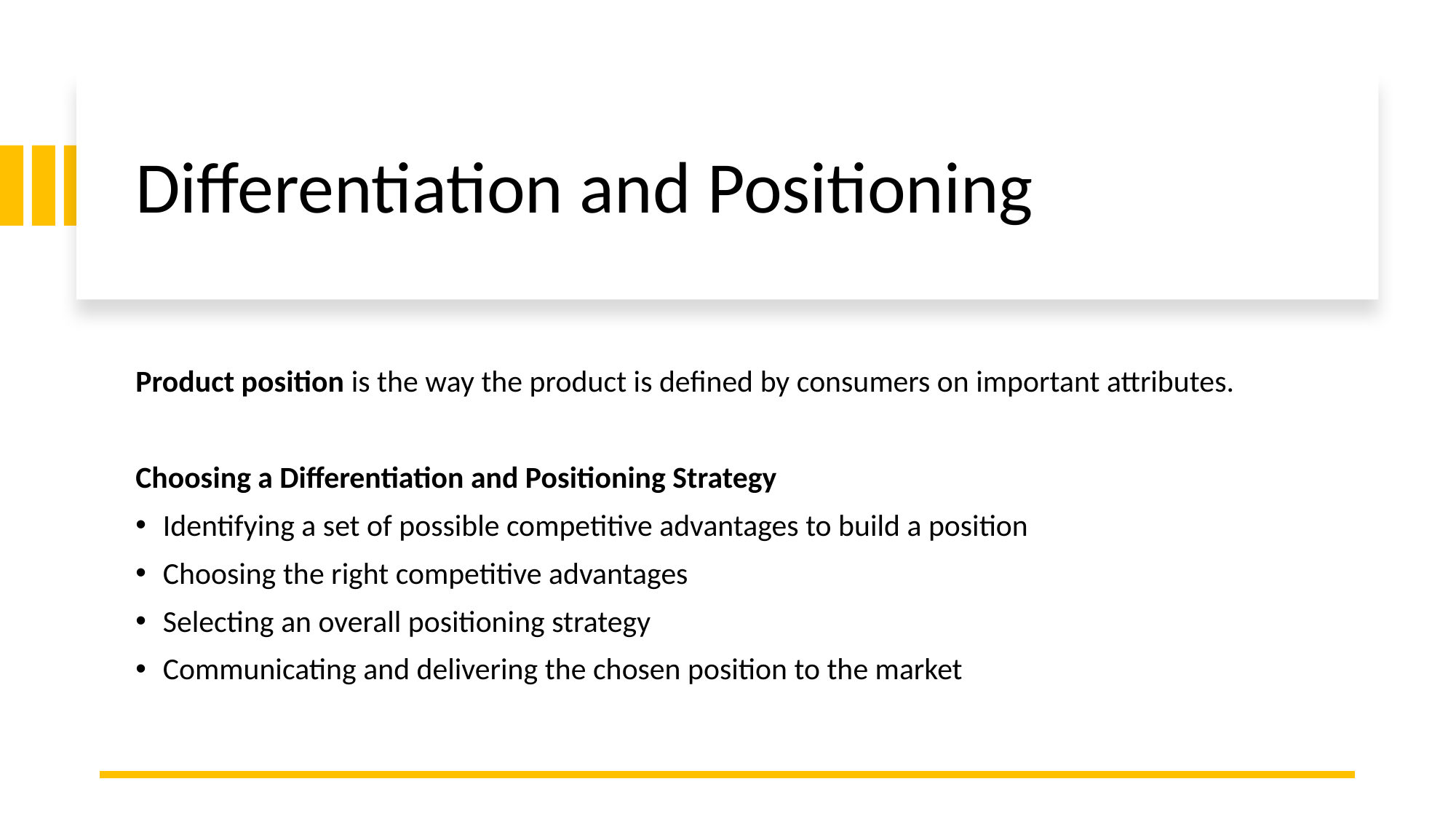

# Differentiation and Positioning

Product position is the way the product is defined by consumers on important attributes.

Choosing a Differentiation and Positioning Strategy
Identifying a set of possible competitive advantages to build a position
Choosing the right competitive advantages
Selecting an overall positioning strategy
Communicating and delivering the chosen position to the market